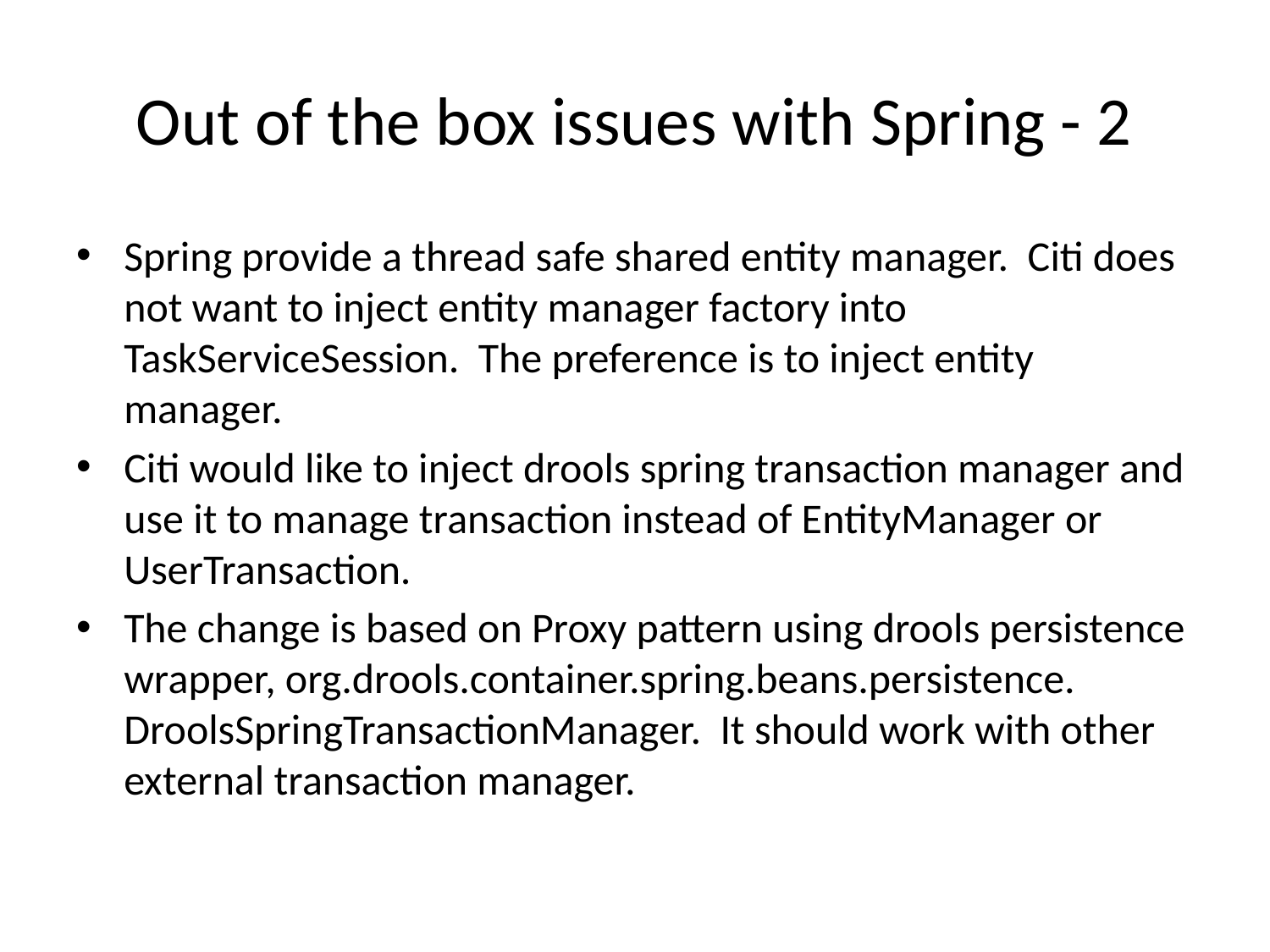

# Out of the box issues with Spring - 2
Spring provide a thread safe shared entity manager.  Citi does not want to inject entity manager factory into TaskServiceSession.  The preference is to inject entity manager.
Citi would like to inject drools spring transaction manager and use it to manage transaction instead of EntityManager or UserTransaction.
The change is based on Proxy pattern using drools persistence wrapper, org.drools.container.spring.beans.persistence. DroolsSpringTransactionManager.  It should work with other external transaction manager.